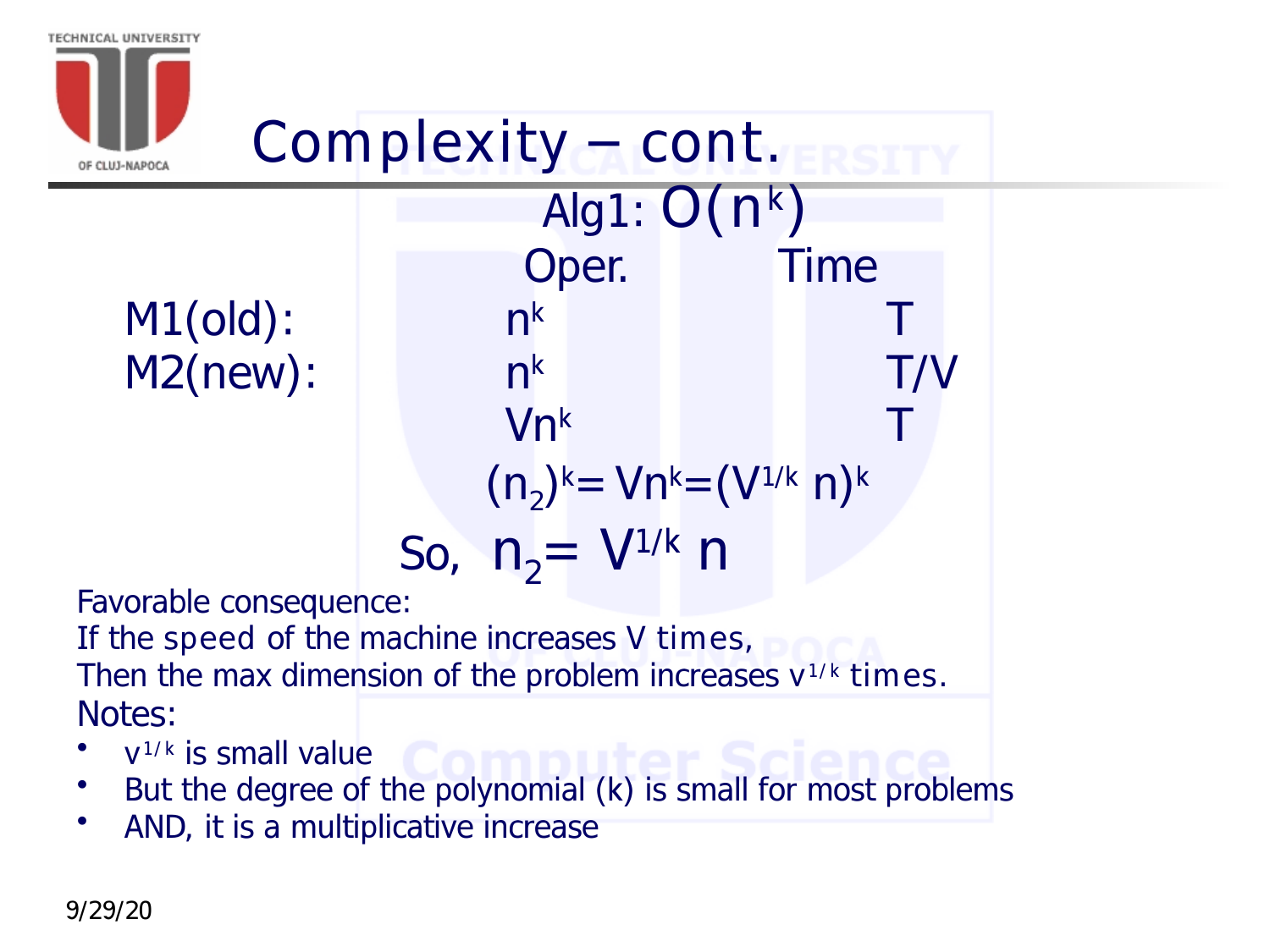

# Complexity – cont.
Alg1: O(nk)
	Oper.		Time
	M1(old):		nk			T
	M2(new):		nk			T/V
				Vnk			T
(n2)k= Vnk=(V1/k n)k
So,  n2= V1/k n
Favorable consequence:
If the speed of the machine increases V times,
Then the max dimension of the problem increases v1/k times.
Notes:
v1/k is small value
But the degree of the polynomial (k) is small for most problems
AND, it is a multiplicative increase
9/29/20